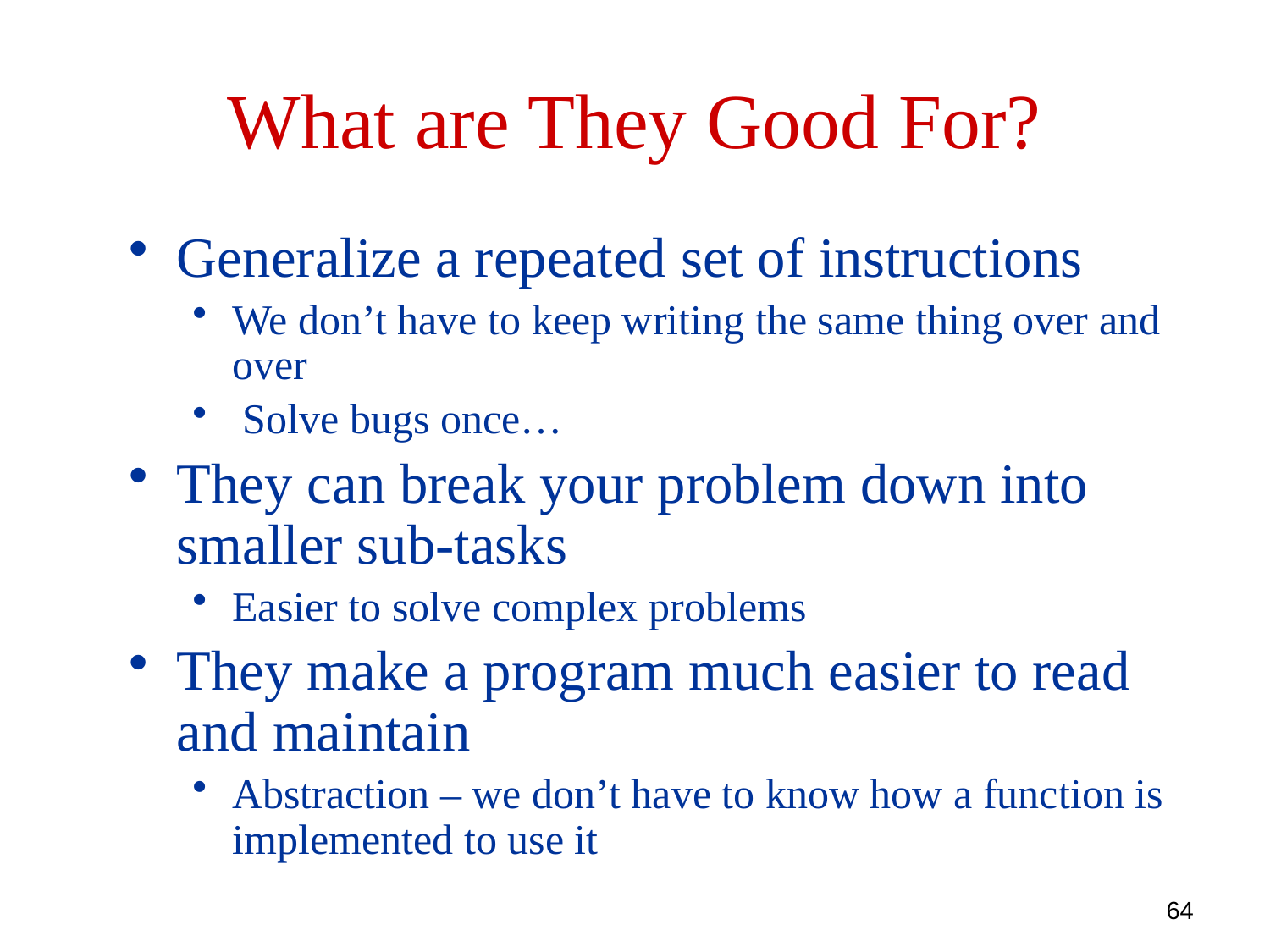

# What are They Good For?
Generalize a repeated set of instructions
We don’t have to keep writing the same thing over and over
 Solve bugs once…
They can break your problem down into smaller sub-tasks
Easier to solve complex problems
They make a program much easier to read and maintain
Abstraction – we don’t have to know how a function is implemented to use it
64